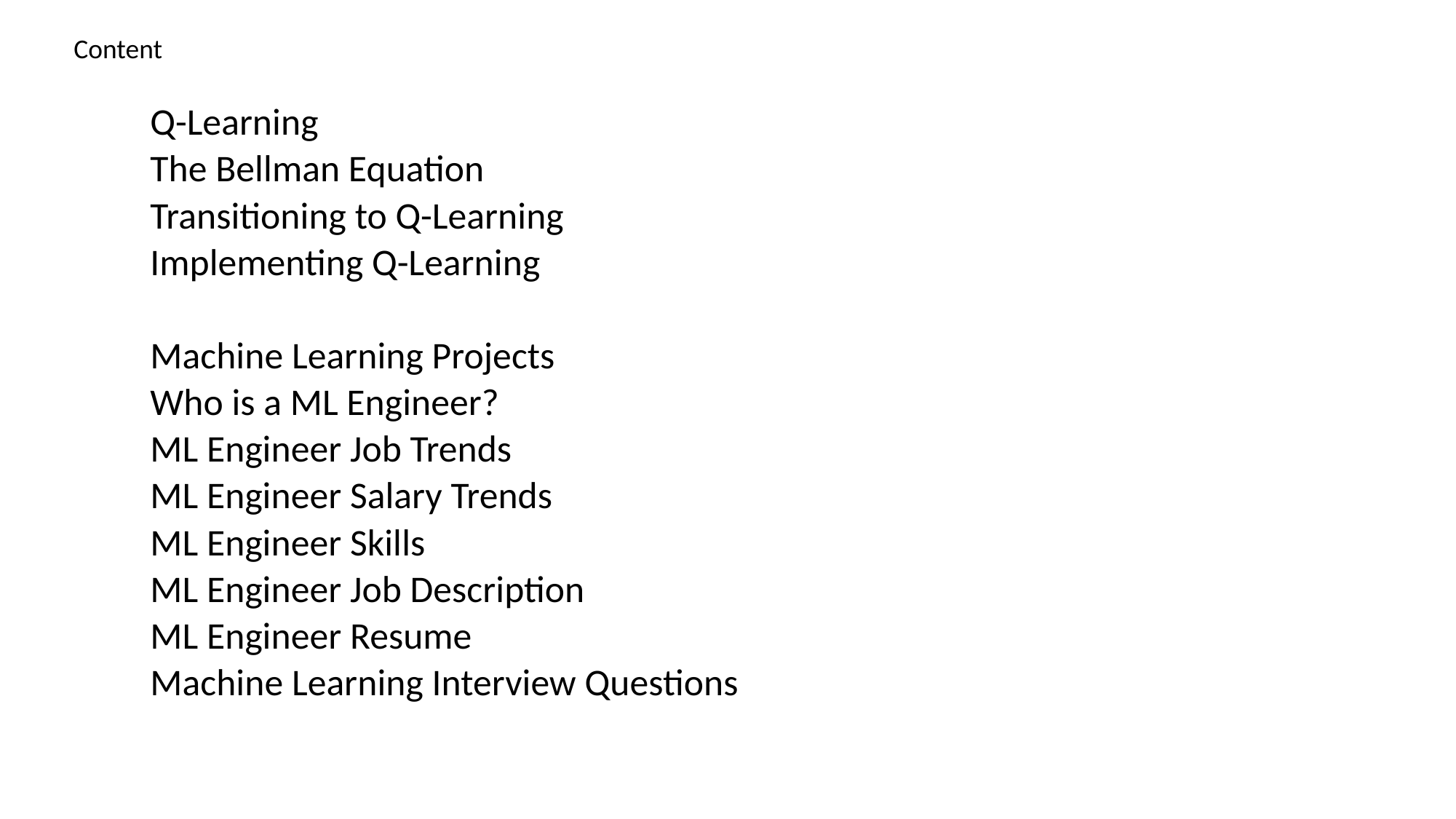

Content
Q-Learning
The Bellman Equation
Transitioning to Q-Learning
Implementing Q-Learning

Machine Learning Projects
Who is a ML Engineer?
ML Engineer Job Trends
ML Engineer Salary Trends
ML Engineer Skills
ML Engineer Job Description
ML Engineer Resume
Machine Learning Interview Questions